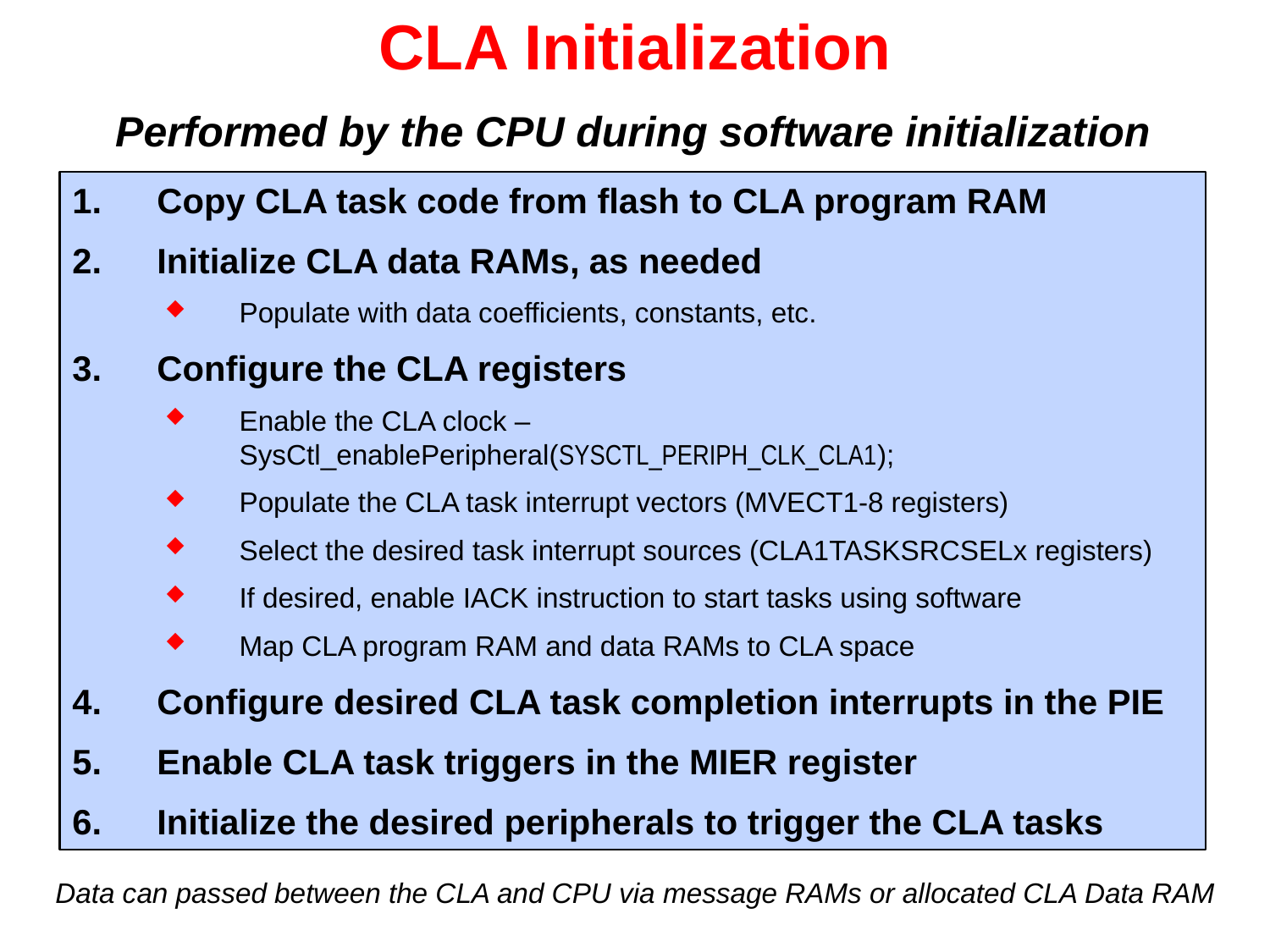

# CLA Initialization
Performed by the CPU during software initialization
Copy CLA task code from flash to CLA program RAM
Initialize CLA data RAMs, as needed
Populate with data coefficients, constants, etc.
Configure the CLA registers
Enable the CLA clock – SysCtl_enablePeripheral(SYSCTL_PERIPH_CLK_CLA1);
Populate the CLA task interrupt vectors (MVECT1-8 registers)
Select the desired task interrupt sources (CLA1TASKSRCSELx registers)
If desired, enable IACK instruction to start tasks using software
Map CLA program RAM and data RAMs to CLA space
Configure desired CLA task completion interrupts in the PIE
Enable CLA task triggers in the MIER register
Initialize the desired peripherals to trigger the CLA tasks
Data can passed between the CLA and CPU via message RAMs or allocated CLA Data RAM